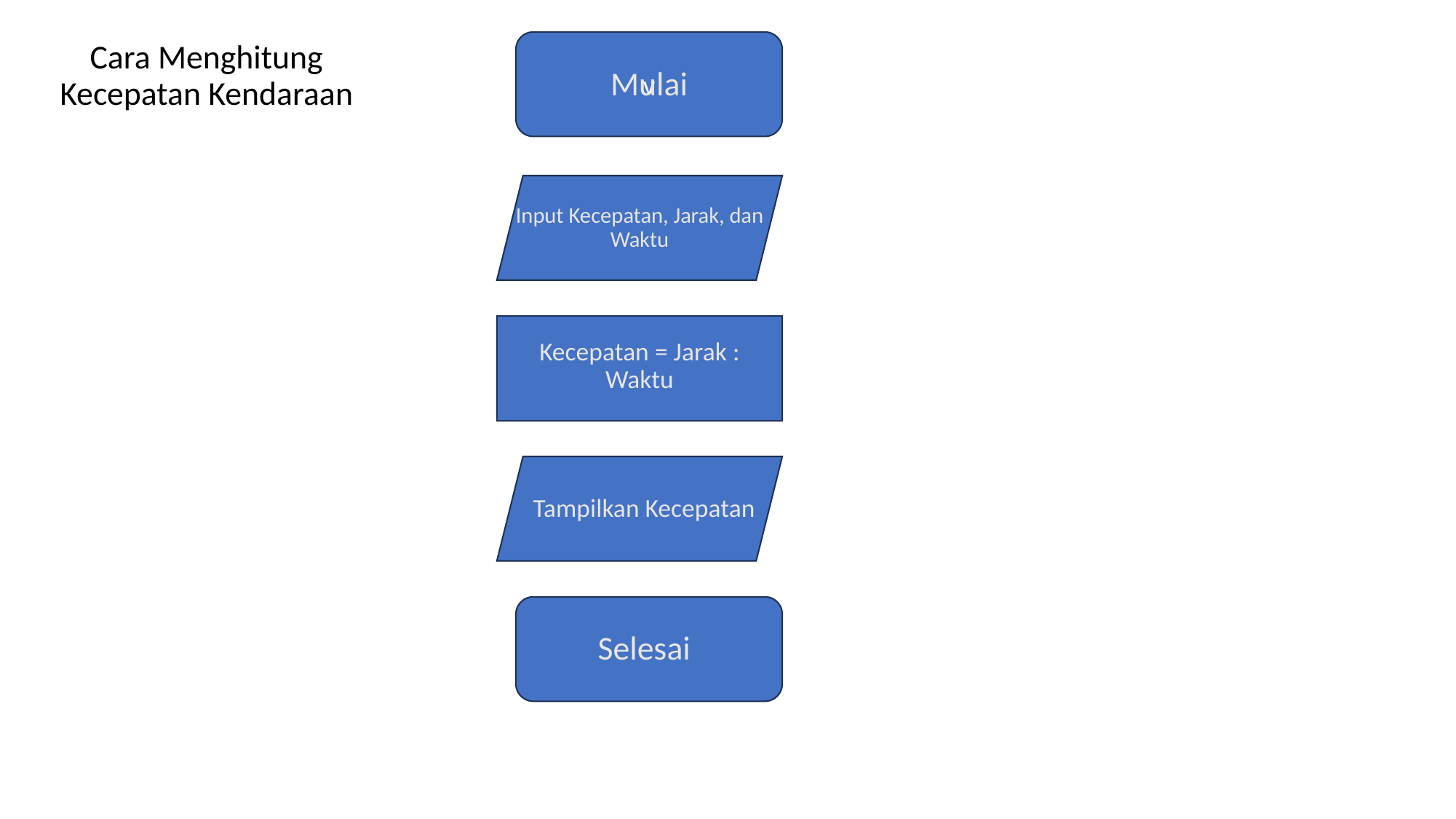

v
Cara Menghitung Kecepatan Kendaraan
Mulai

Input Kecepatan, Jarak, dan Waktu

Kecepatan = Jarak : Waktu

Tampilkan Kecepatan

Selesai